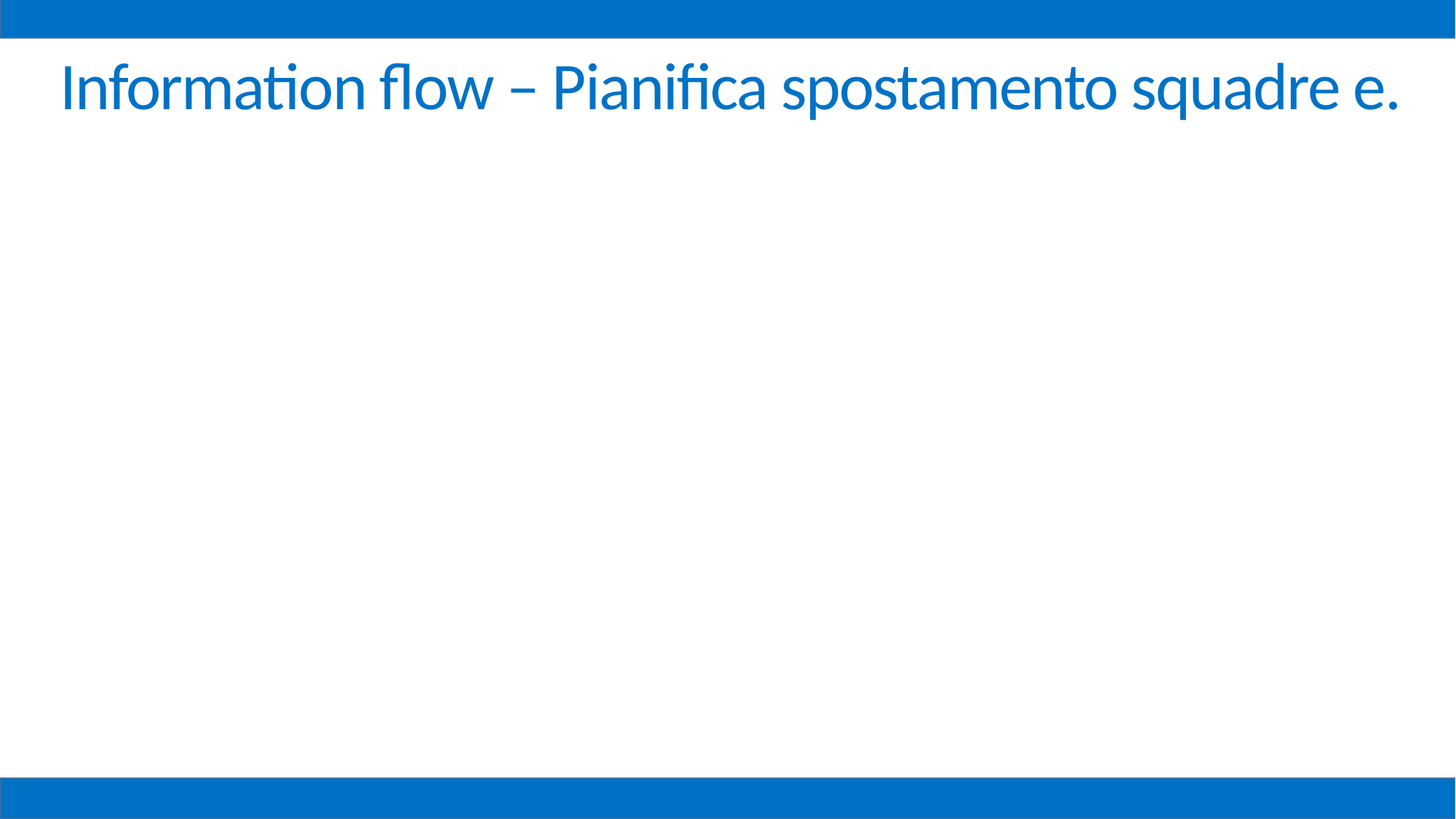

Information flow – Pianifica spostamento squadre e.